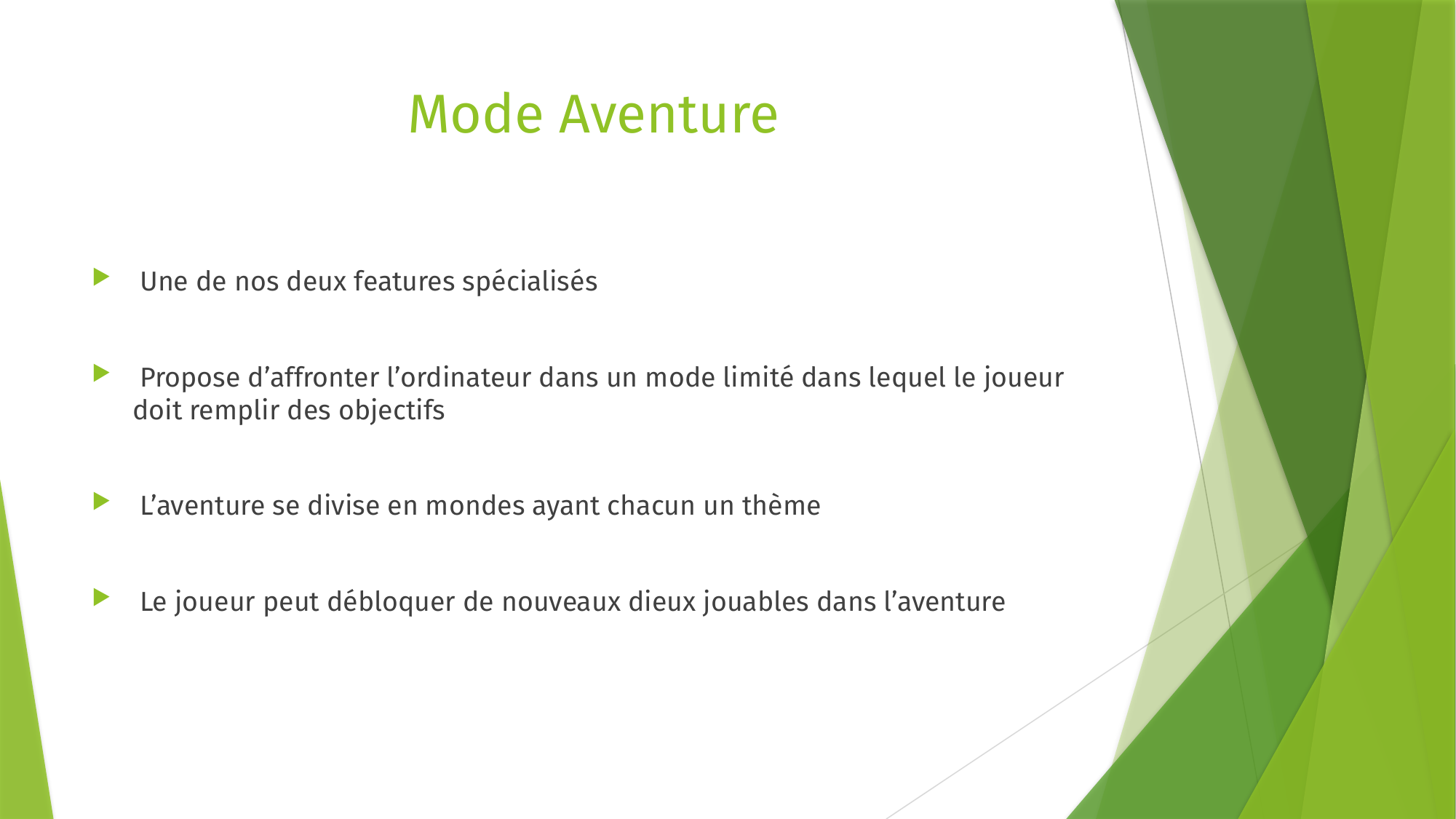

# Mode Aventure
 Une de nos deux features spécialisés

 Propose d’affronter l’ordinateur dans un mode limité dans lequel le joueur doit remplir des objectifs

 L’aventure se divise en mondes ayant chacun un thème

 Le joueur peut débloquer de nouveaux dieux jouables dans l’aventure